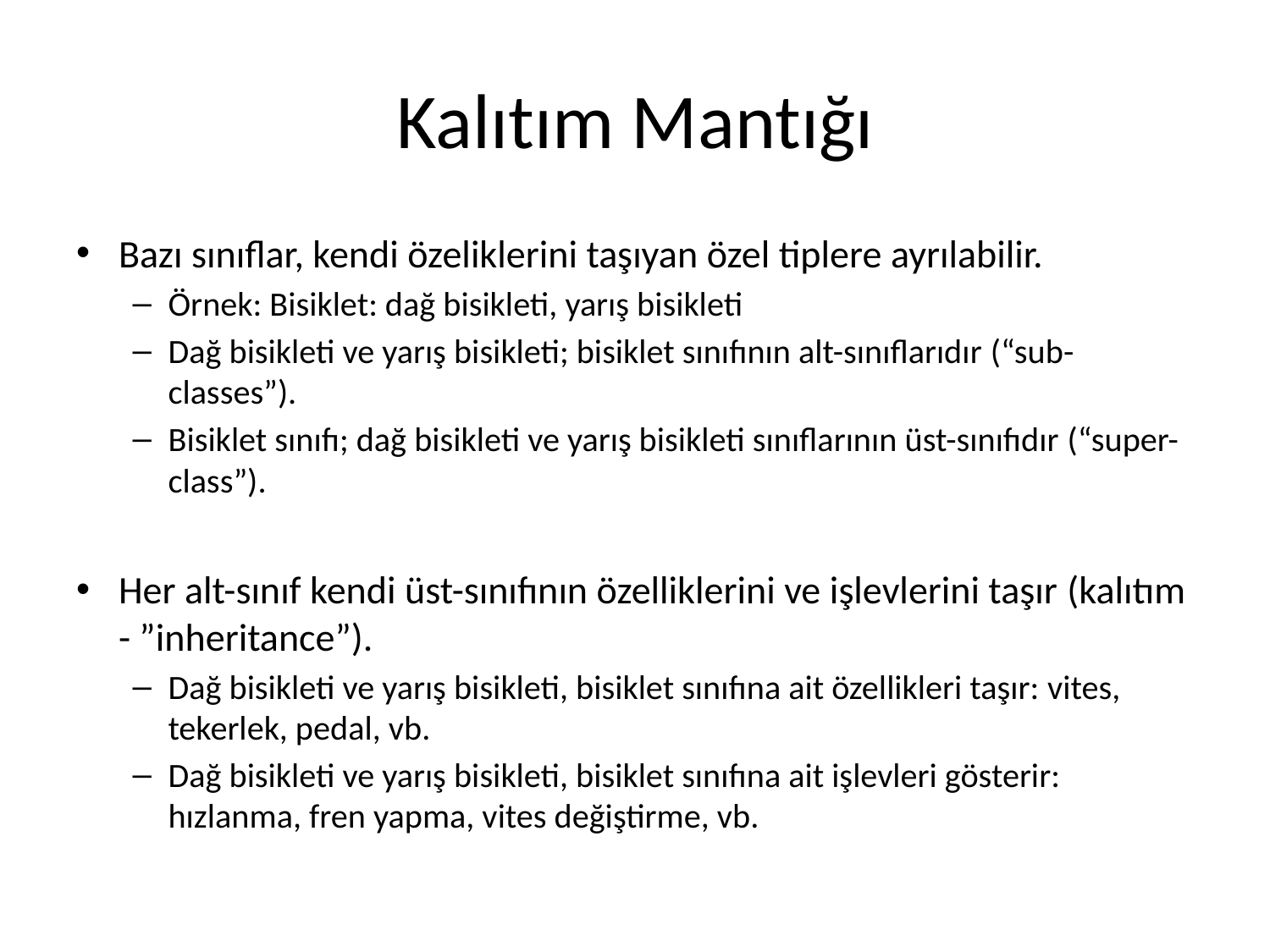

# Kalıtım Mantığı
Bazı sınıflar, kendi özeliklerini taşıyan özel tiplere ayrılabilir.
Örnek: Bisiklet: dağ bisikleti, yarış bisikleti
Dağ bisikleti ve yarış bisikleti; bisiklet sınıfının alt-sınıflarıdır (“sub-classes”).
Bisiklet sınıfı; dağ bisikleti ve yarış bisikleti sınıflarının üst-sınıfıdır (“super-class”).

Her alt-sınıf kendi üst-sınıfının özelliklerini ve işlevlerini taşır (kalıtım - ”inheritance”).
Dağ bisikleti ve yarış bisikleti, bisiklet sınıfına ait özellikleri taşır: vites, tekerlek, pedal, vb.
Dağ bisikleti ve yarış bisikleti, bisiklet sınıfına ait işlevleri gösterir: hızlanma, fren yapma, vites değiştirme, vb.